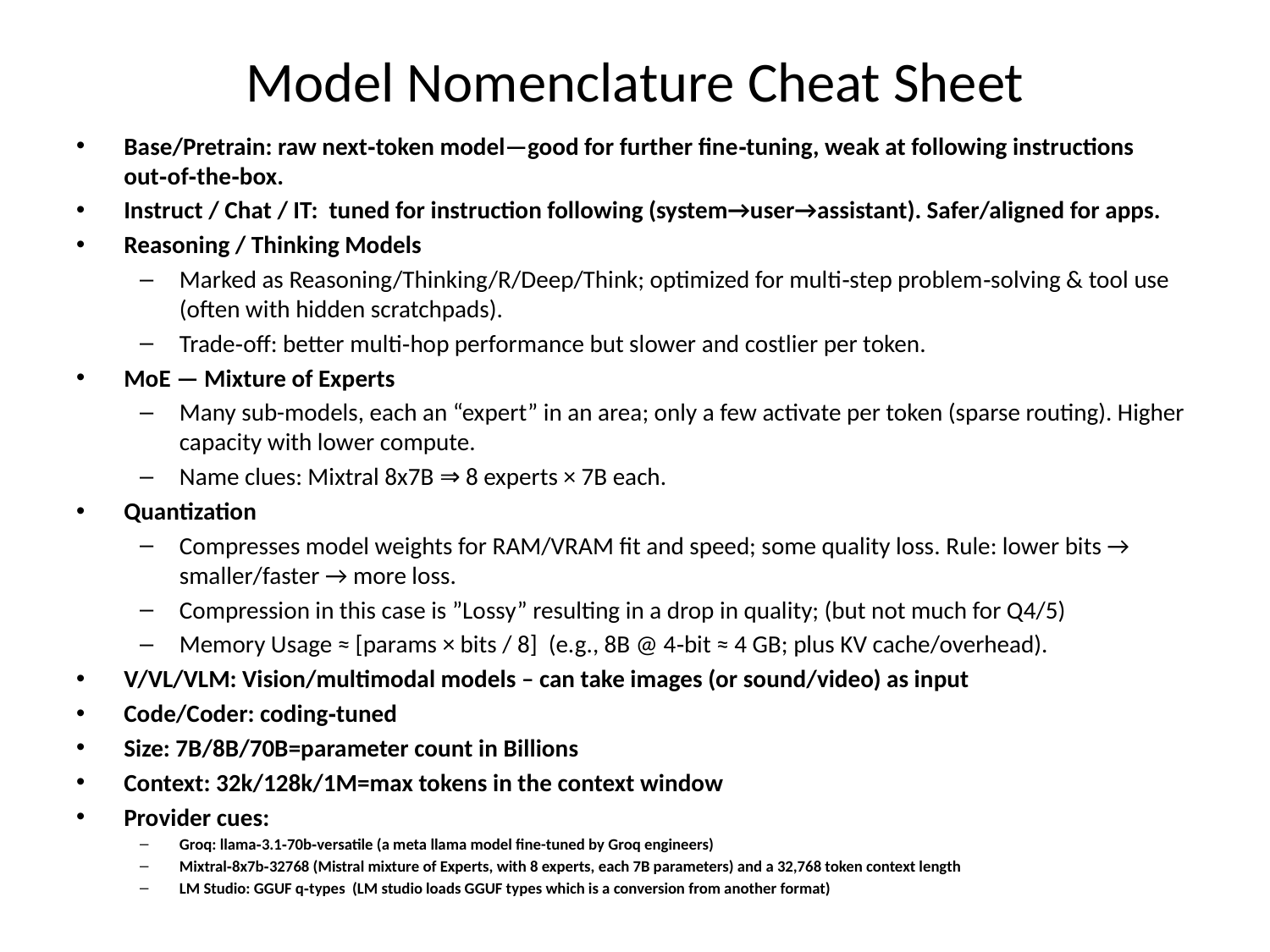

# Model Nomenclature Cheat Sheet
Base/Pretrain: raw next‑token model—good for further fine‑tuning, weak at following instructions out‑of‑the‑box.
Instruct / Chat / IT:  tuned for instruction following (system→user→assistant). Safer/aligned for apps.
Reasoning / Thinking Models
Marked as Reasoning/Thinking/R/Deep/Think; optimized for multi‑step problem‑solving & tool use (often with hidden scratchpads).
Trade‑off: better multi‑hop performance but slower and costlier per token.
MoE — Mixture of Experts
Many sub-models, each an “expert” in an area; only a few activate per token (sparse routing). Higher capacity with lower compute.
Name clues: Mixtral 8x7B ⇒ 8 experts × 7B each.
Quantization
Compresses model weights for RAM/VRAM fit and speed; some quality loss. Rule: lower bits → smaller/faster → more loss.
Compression in this case is ”Lossy” resulting in a drop in quality; (but not much for Q4/5)
Memory Usage ≈ [params × bits / 8]  (e.g., 8B @ 4‑bit ≈ 4 GB; plus KV cache/overhead).
V/VL/VLM: Vision/multimodal models – can take images (or sound/video) as input
Code/Coder: coding‑tuned
Size: 7B/8B/70B=parameter count in Billions
Context: 32k/128k/1M=max tokens in the context window
Provider cues:
Groq: llama‑3.1‑70b‑versatile (a meta llama model fine-tuned by Groq engineers)
Mixtral‑8x7b‑32768 (Mistral mixture of Experts, with 8 experts, each 7B parameters) and a 32,768 token context length
LM Studio: GGUF q‑types  (LM studio loads GGUF types which is a conversion from another format)